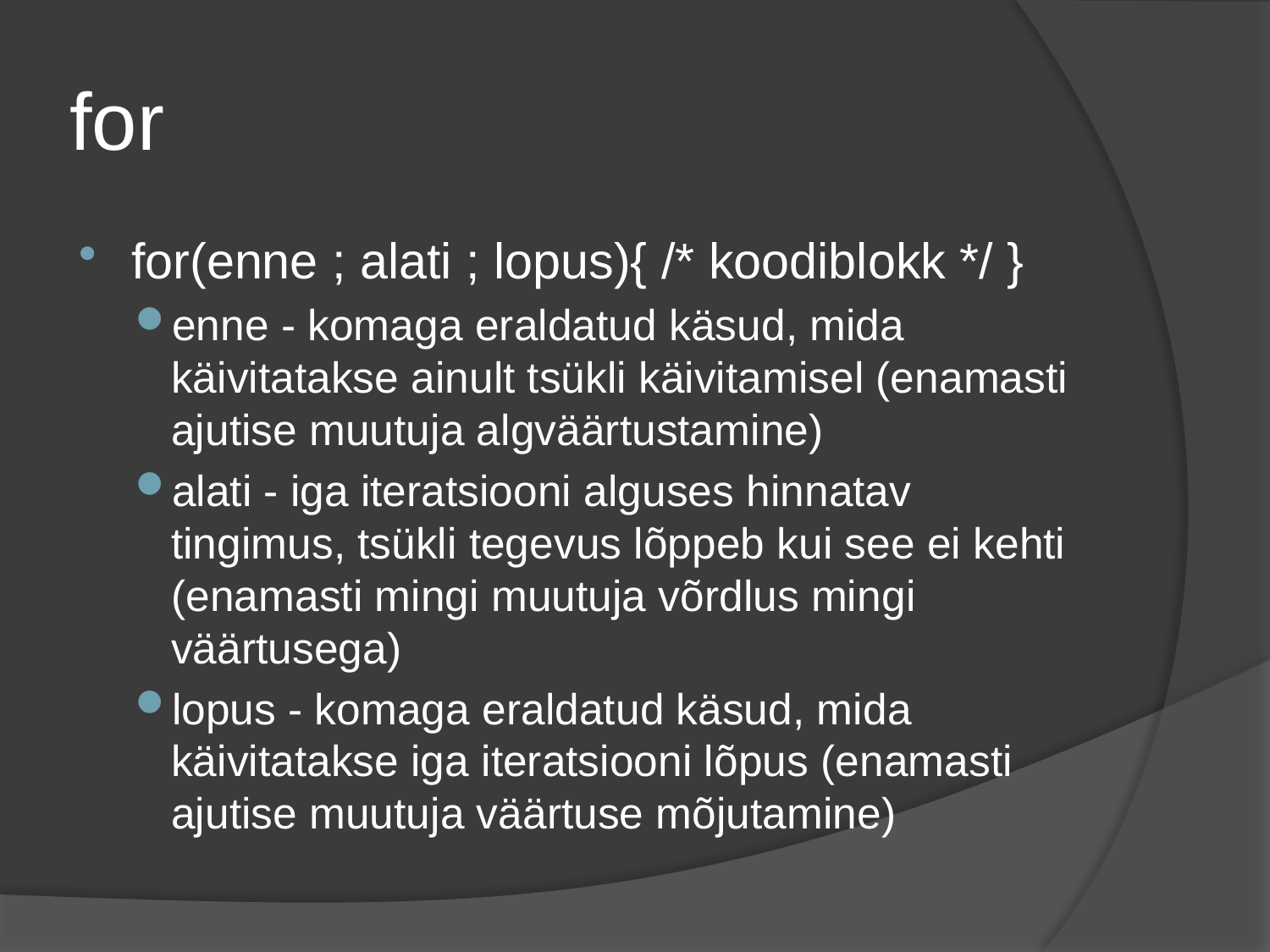

# for
for(enne ; alati ; lopus){ /* koodiblokk */ }
enne - komaga eraldatud käsud, mida käivitatakse ainult tsükli käivitamisel (enamasti ajutise muutuja algväärtustamine)
alati - iga iteratsiooni alguses hinnatav tingimus, tsükli tegevus lõppeb kui see ei kehti (enamasti mingi muutuja võrdlus mingi väärtusega)
lopus - komaga eraldatud käsud, mida käivitatakse iga iteratsiooni lõpus (enamasti ajutise muutuja väärtuse mõjutamine)